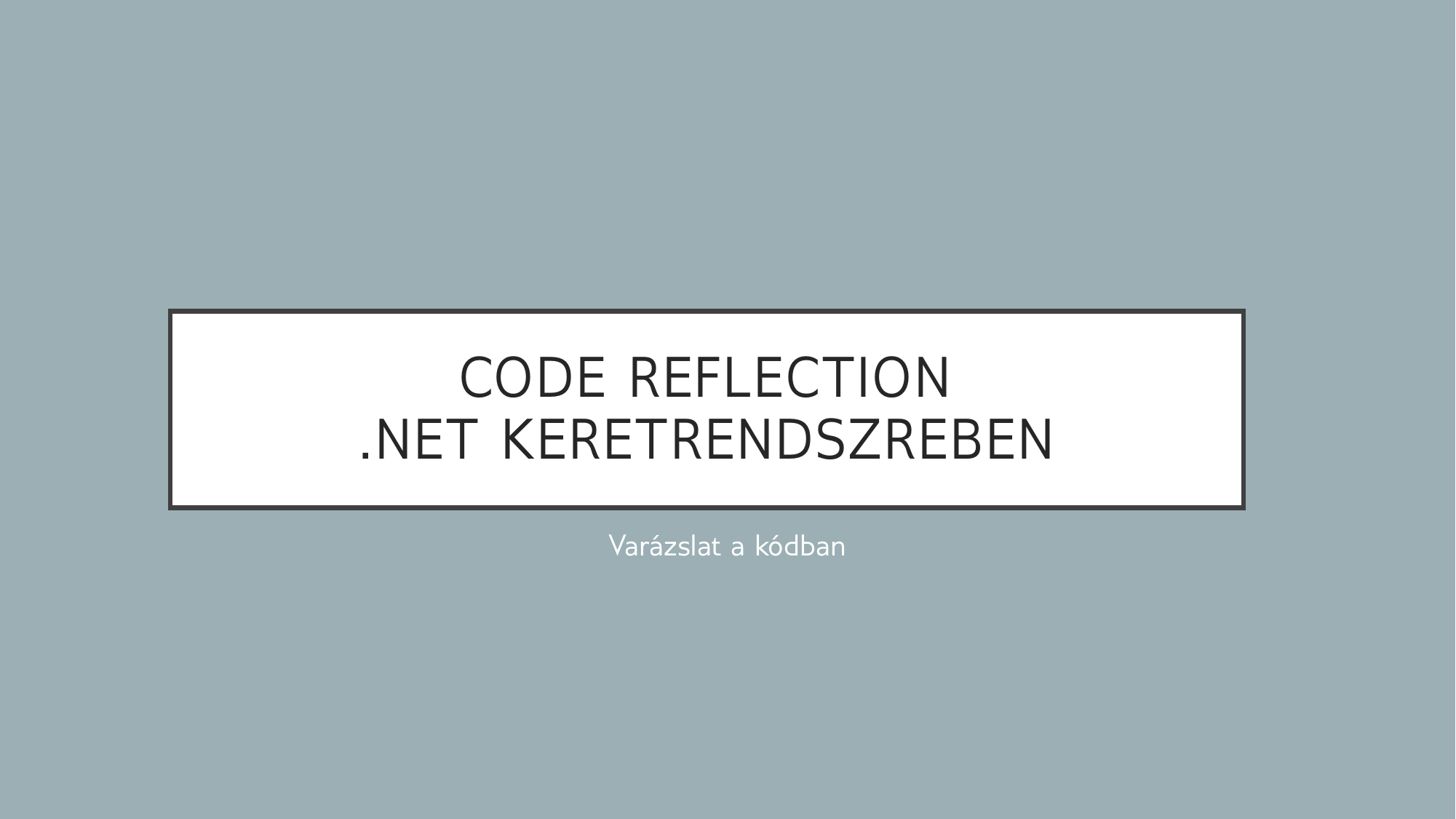

# Code Reflection .Net keretrendszreben
Varázslat a kódban